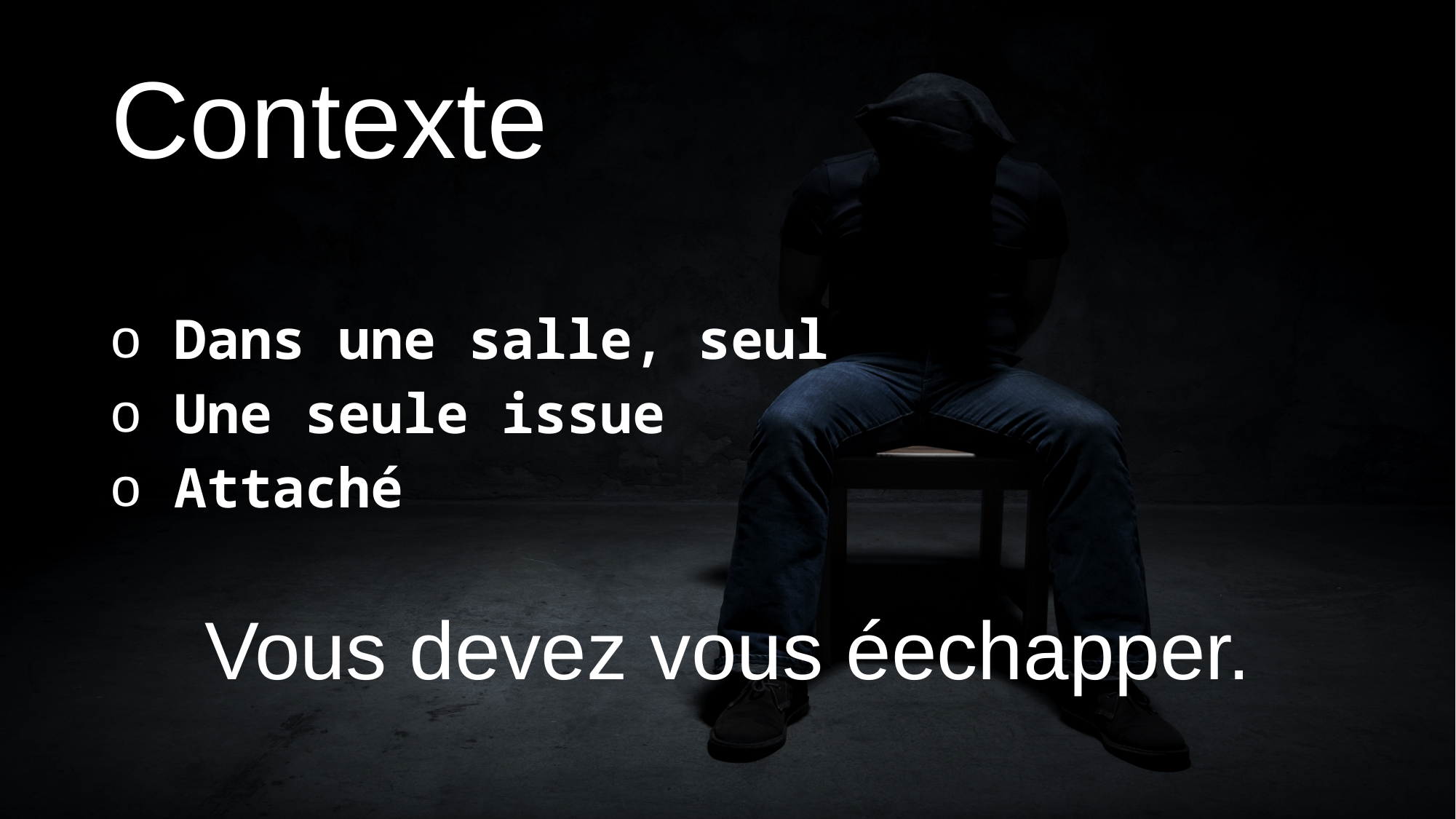

# Contexte
 Dans une salle, seul
 Une seule issue
 Attaché

Vous devez vous éechapper.